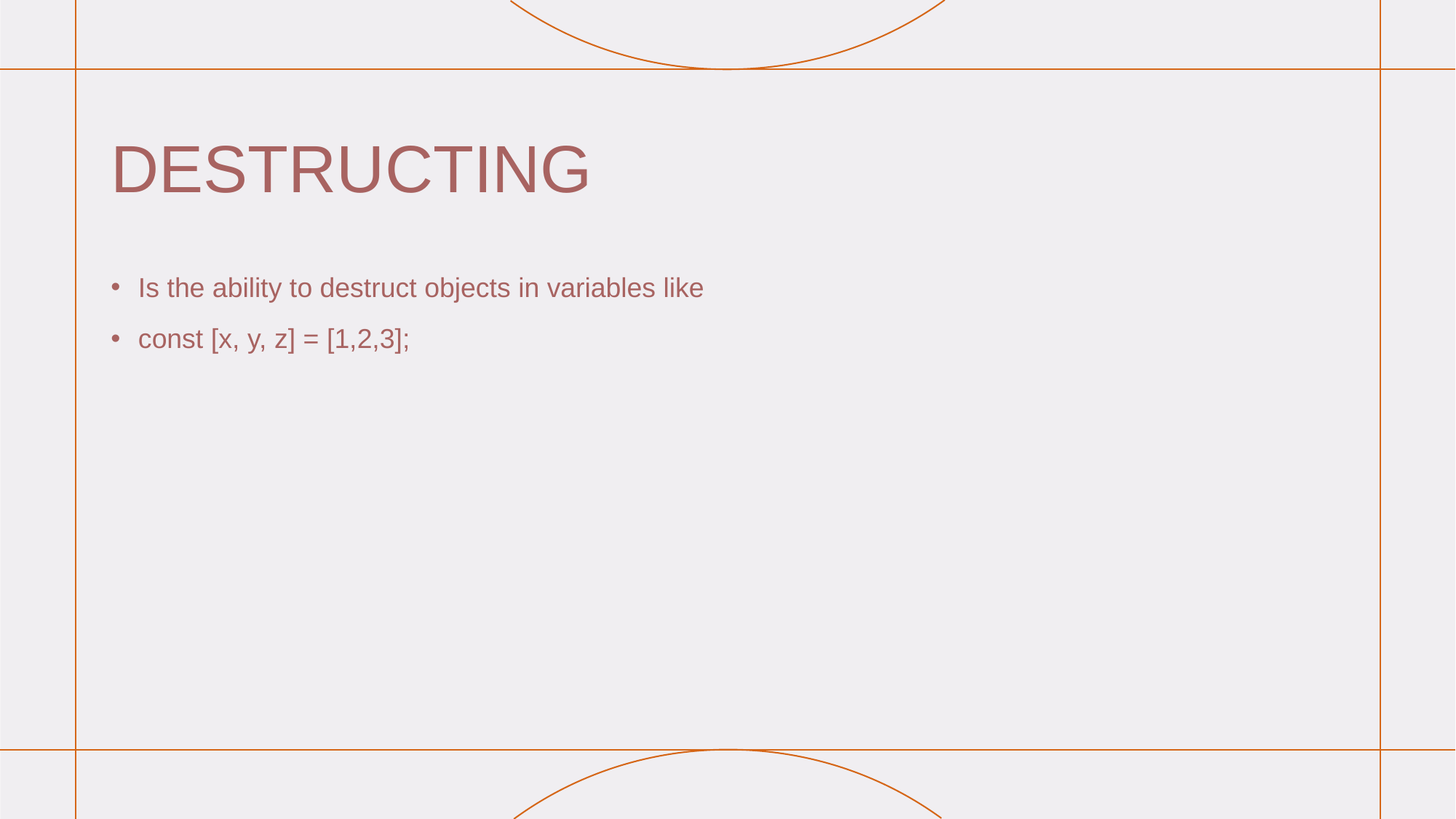

# DESTRUCTING
Is the ability to destruct objects in variables like
const [x, y, z] = [1,2,3];